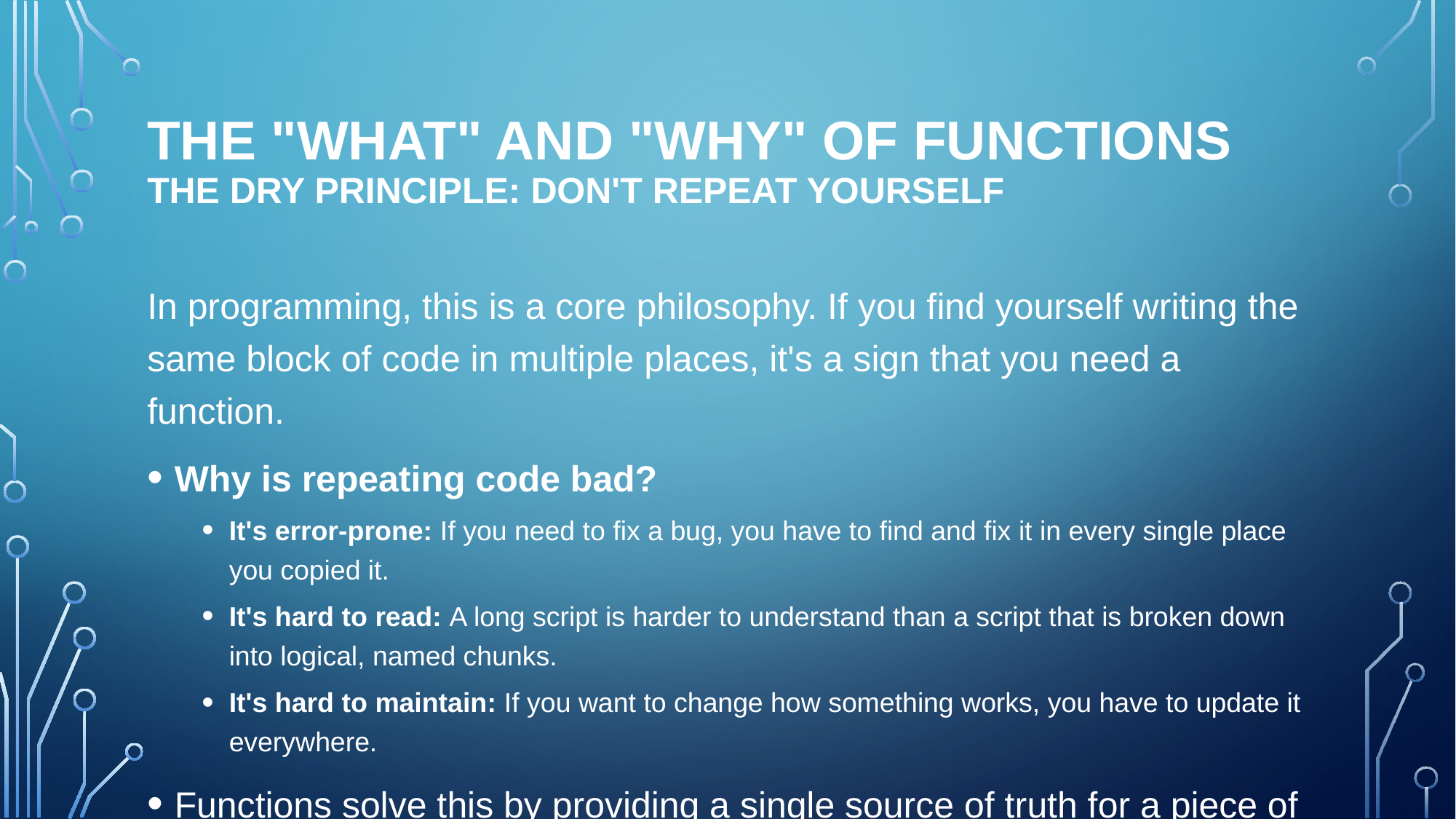

# The "What" and "Why" of Functions The DRY Principle: Don't Repeat Yourself
In programming, this is a core philosophy. If you find yourself writing the same block of code in multiple places, it's a sign that you need a function.
Why is repeating code bad?
It's error-prone: If you need to fix a bug, you have to find and fix it in every single place you copied it.
It's hard to read: A long script is harder to understand than a script that is broken down into logical, named chunks.
It's hard to maintain: If you want to change how something works, you have to update it everywhere.
Functions solve this by providing a single source of truth for a piece of logic.